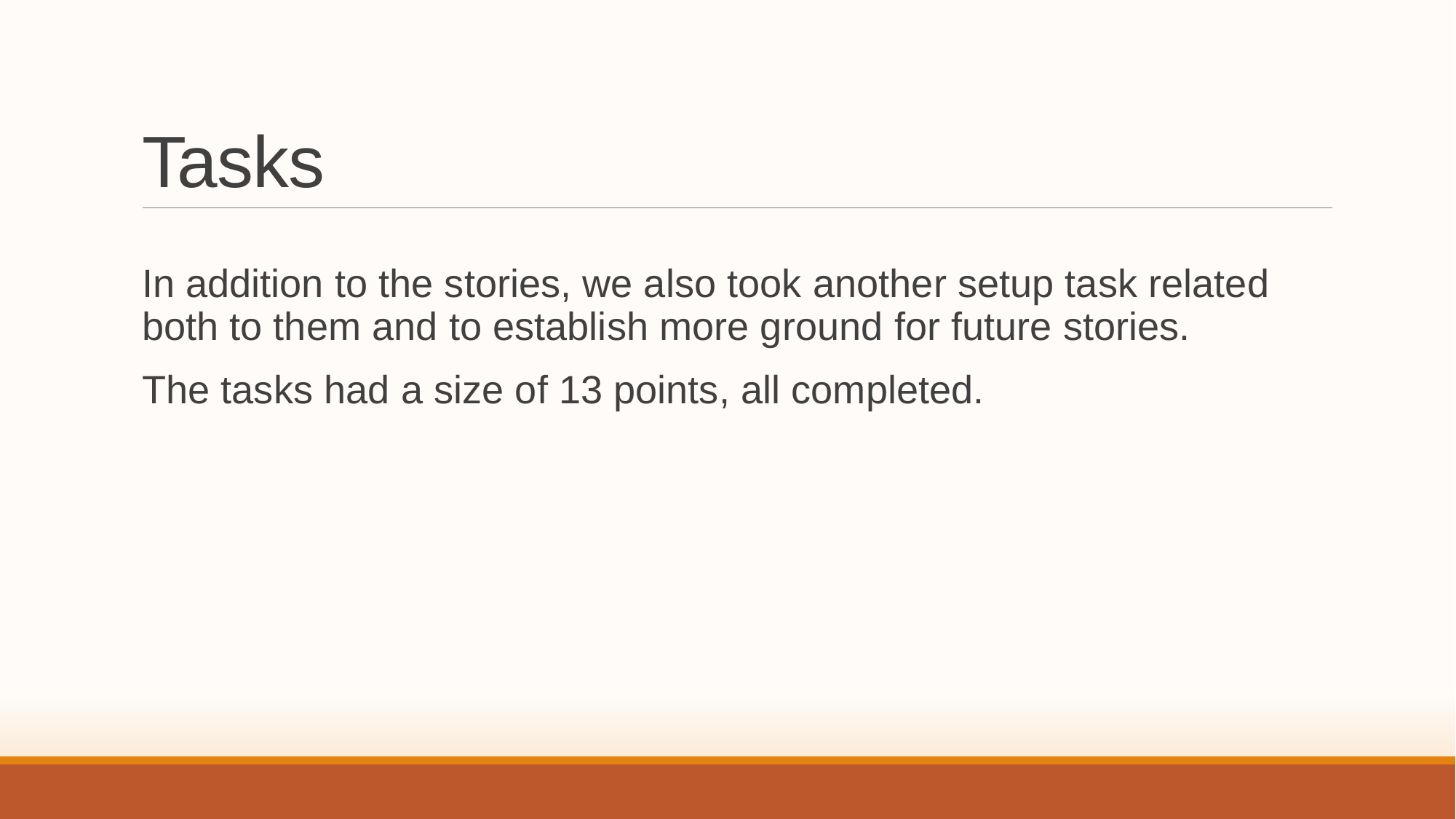

# Tasks

In addition to the stories, we also took another setup task related both to them and to establish more ground for future stories.
The tasks had a size of 13 points, all completed.